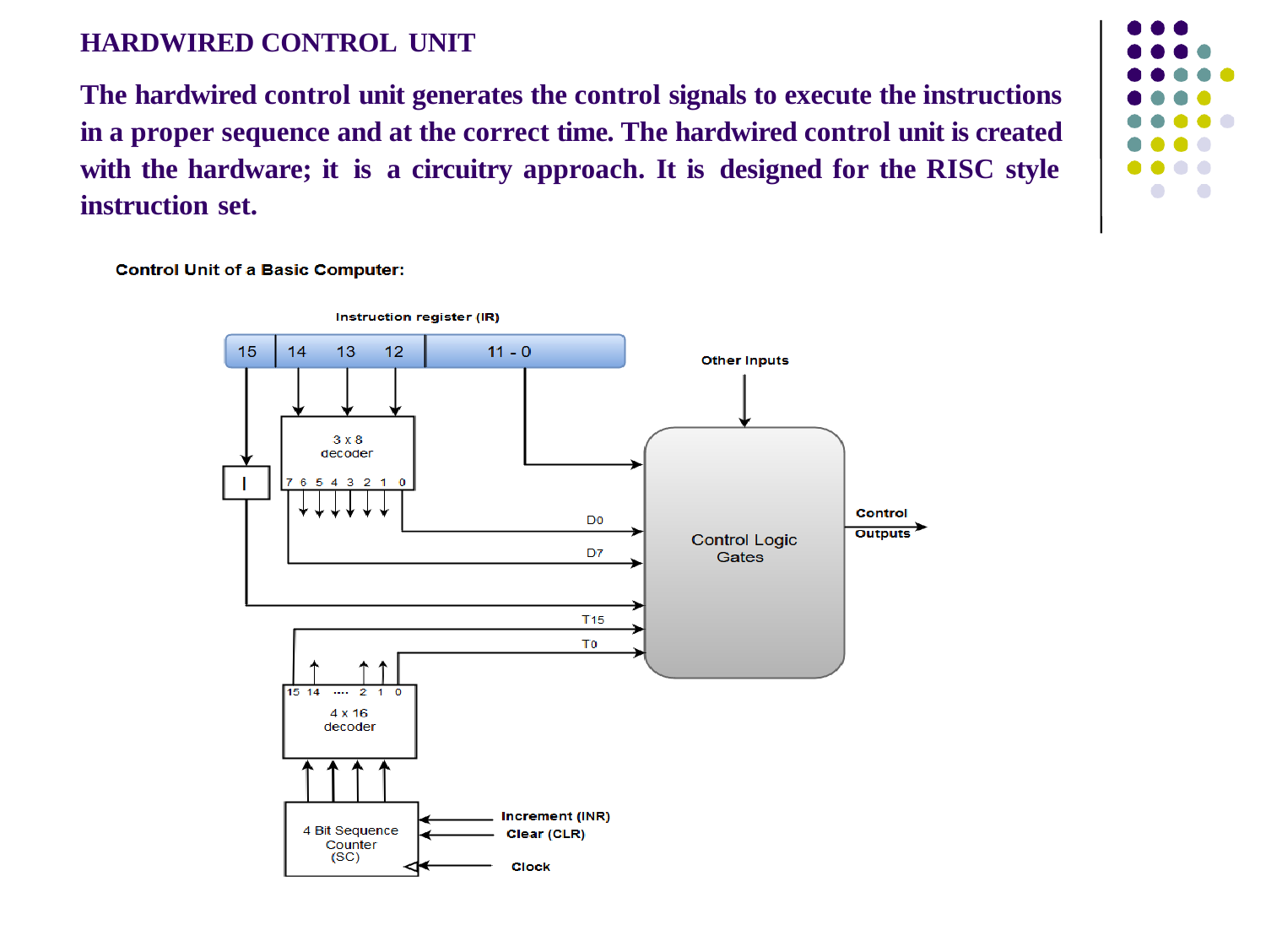

# HARDWIRED CONTROL UNIT
The hardwired control unit generates the control signals to execute the instructions  in a proper sequence and at the correct time. The hardwired control unit is created  with the hardware; it is a circuitry approach. It is designed for the RISC style  instruction set.